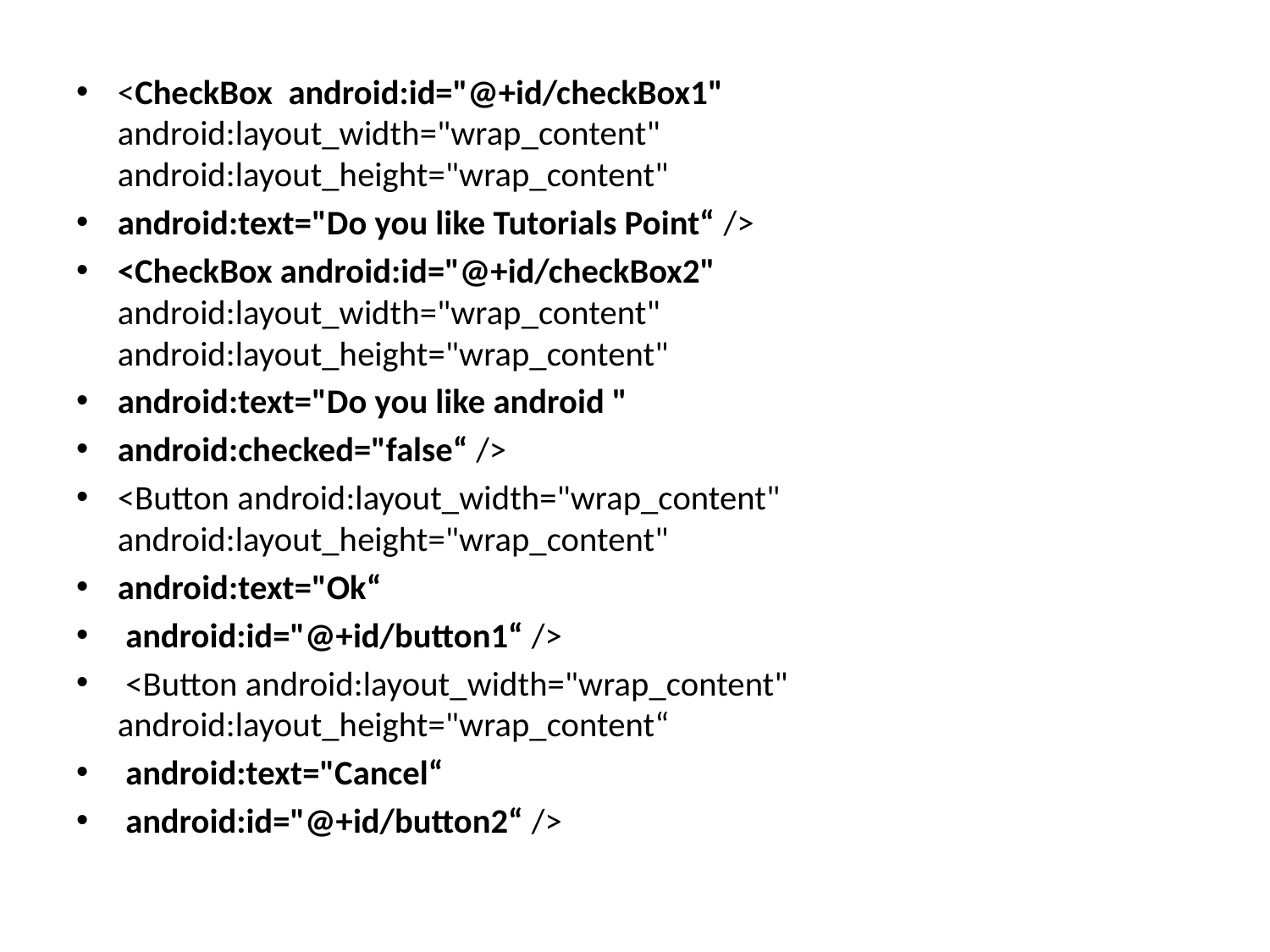

<CheckBox  android:id="@+id/checkBox1" android:layout_width="wrap_content" android:layout_height="wrap_content"
android:text="Do you like Tutorials Point“ />
<CheckBox android:id="@+id/checkBox2" android:layout_width="wrap_content" android:layout_height="wrap_content"
android:text="Do you like android "
android:checked="false“ />
<Button android:layout_width="wrap_content" android:layout_height="wrap_content"
android:text="Ok“
 android:id="@+id/button1“ />
 <Button android:layout_width="wrap_content" android:layout_height="wrap_content“
 android:text="Cancel“
 android:id="@+id/button2“ />